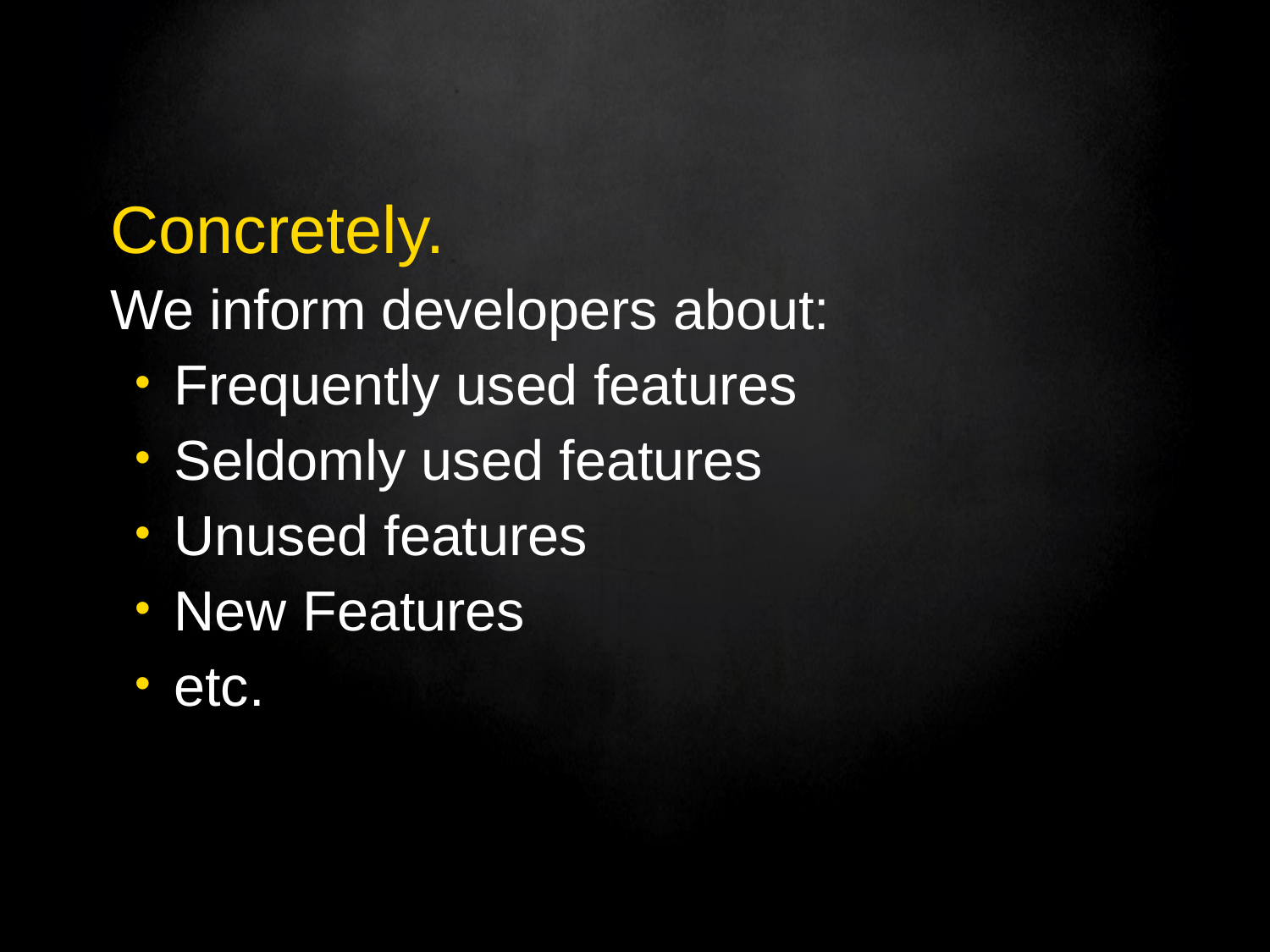

# Concretely.
We inform developers about:
Frequently used features
Seldomly used features
Unused features
New Features
etc.